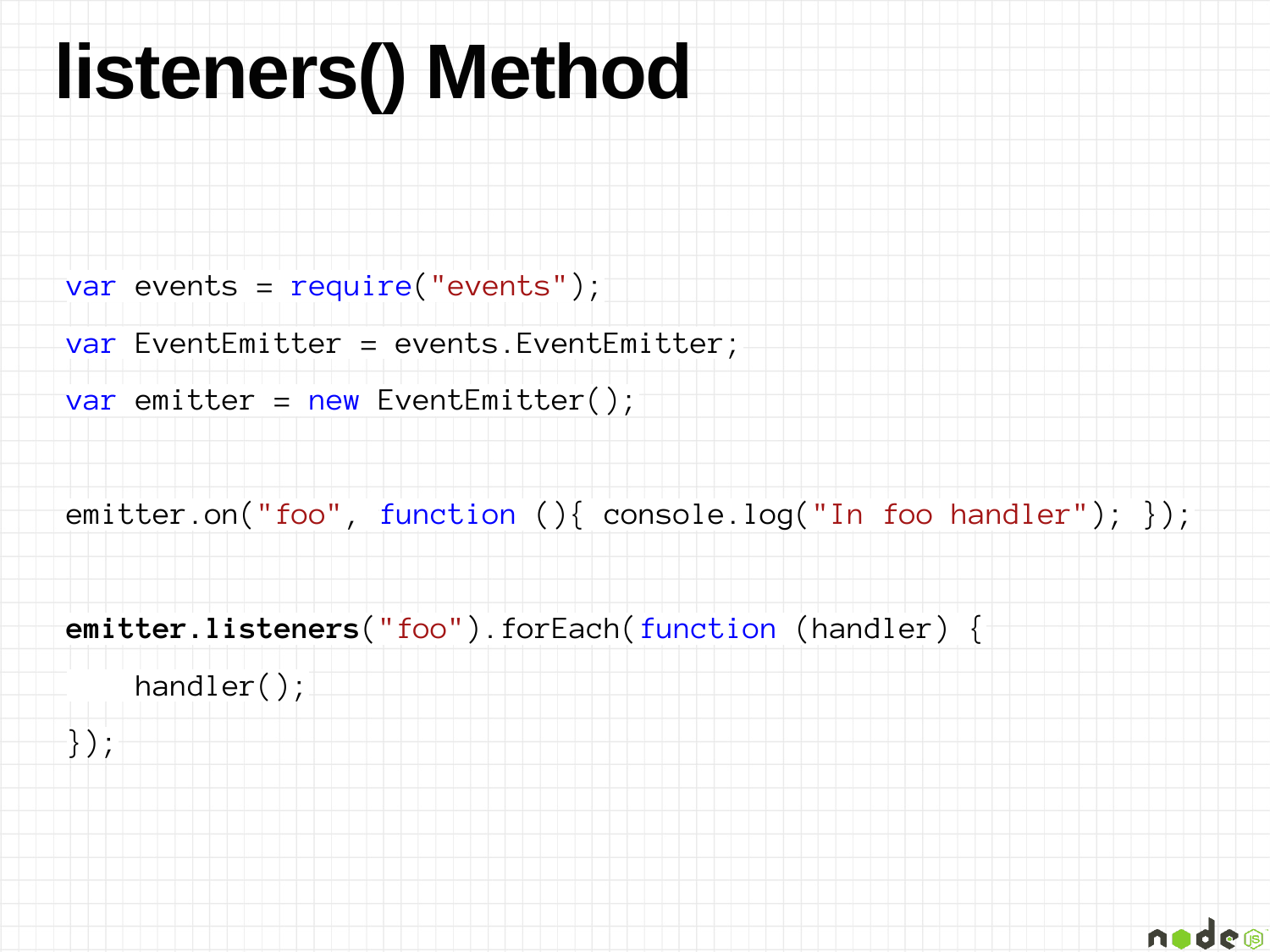

# listeners() Method
var events = require("events");
var EventEmitter = events.EventEmitter;
var emitter = new EventEmitter();

emitter.on("foo", function (){ console.log("In foo handler"); });

emitter.listeners("foo").forEach(function (handler) {
    handler();
});